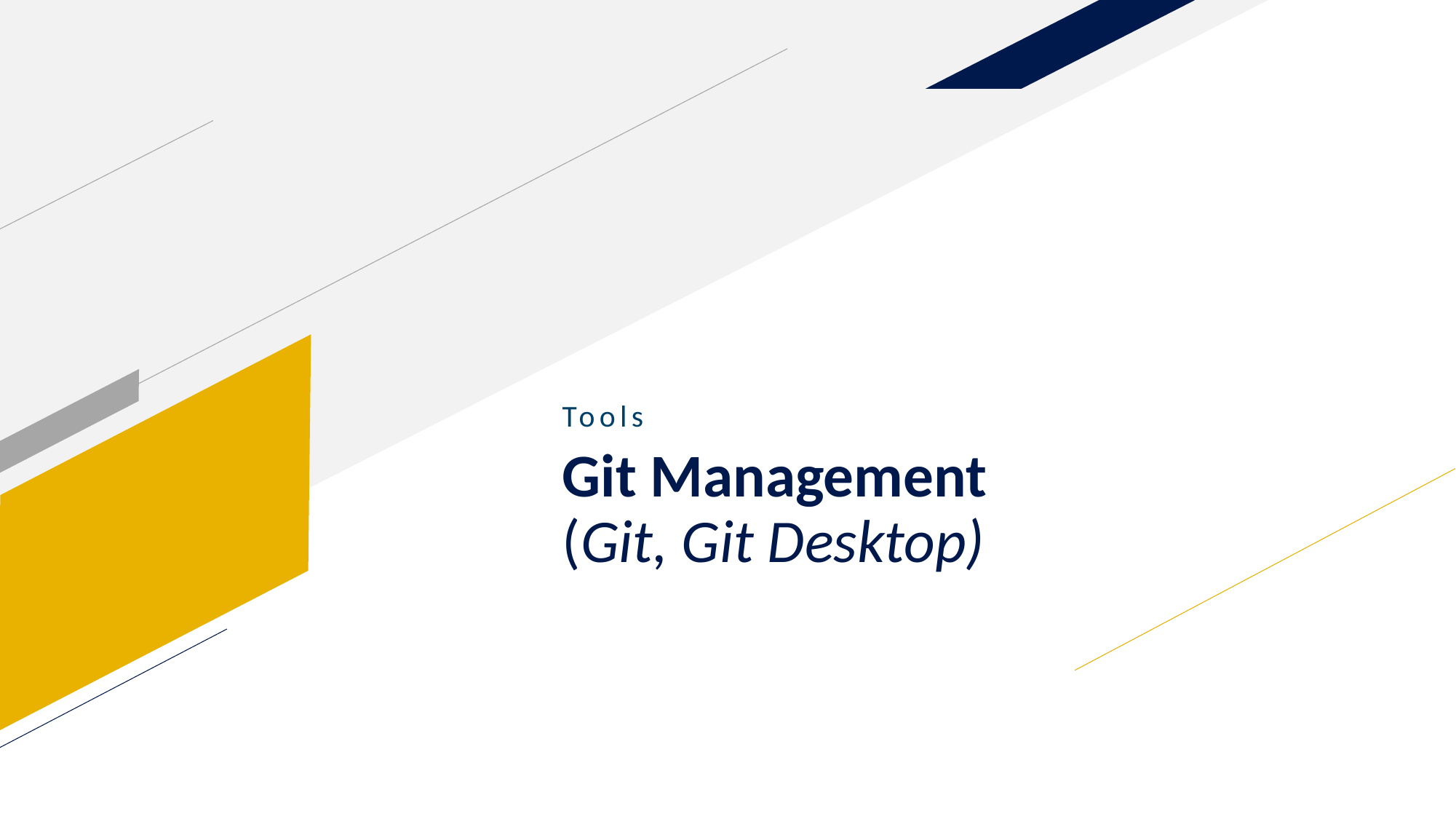

Tools
# Git Management (Git, Git Desktop)